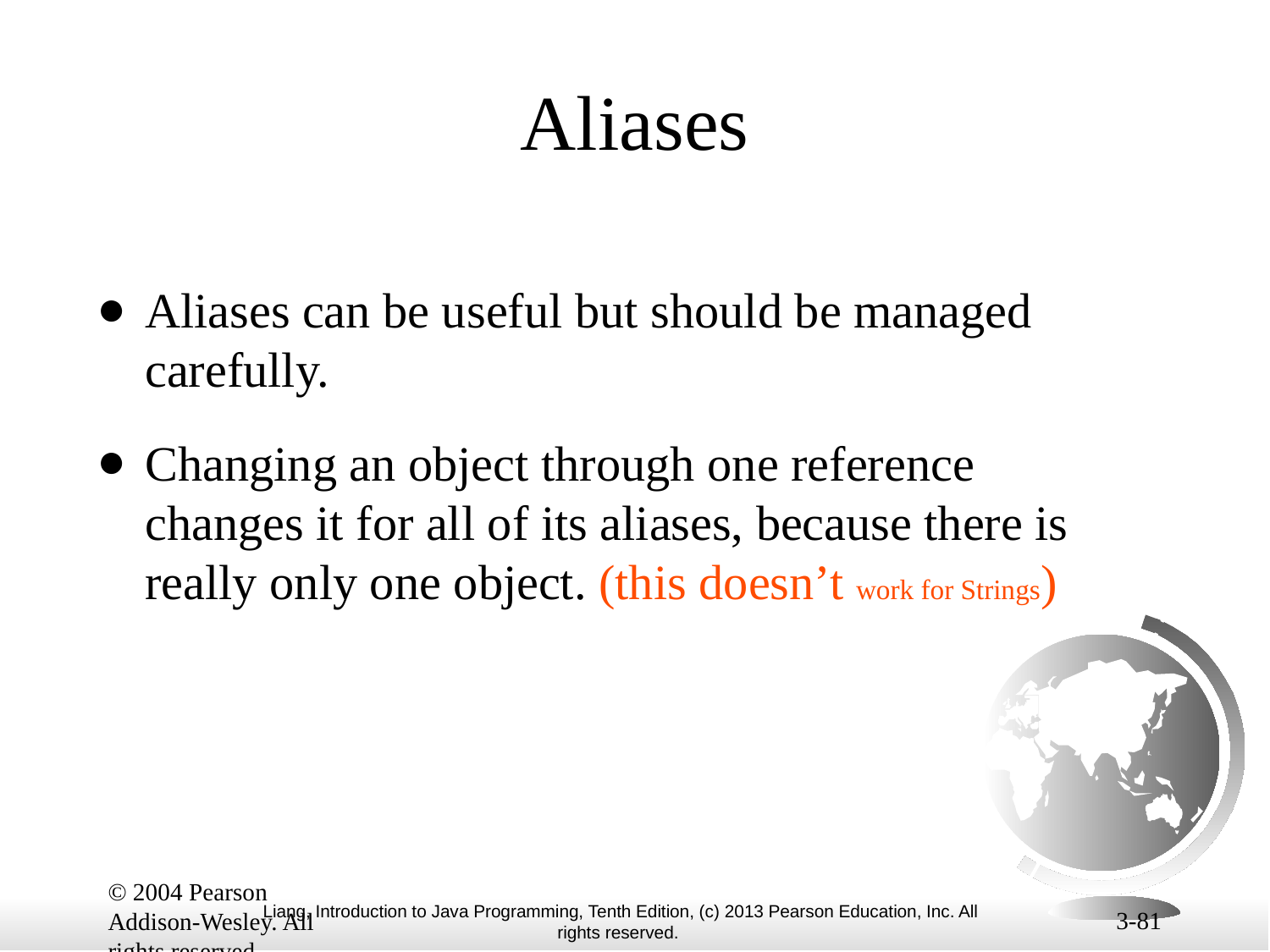

# Aliases

Aliases can be useful but should be managed carefully.
Changing an object through one reference changes it for all of its aliases, because there is really only one object. (this doesn’t work for Strings)
3-81
© 2004 Pearson Addison-Wesley. All rights reserved